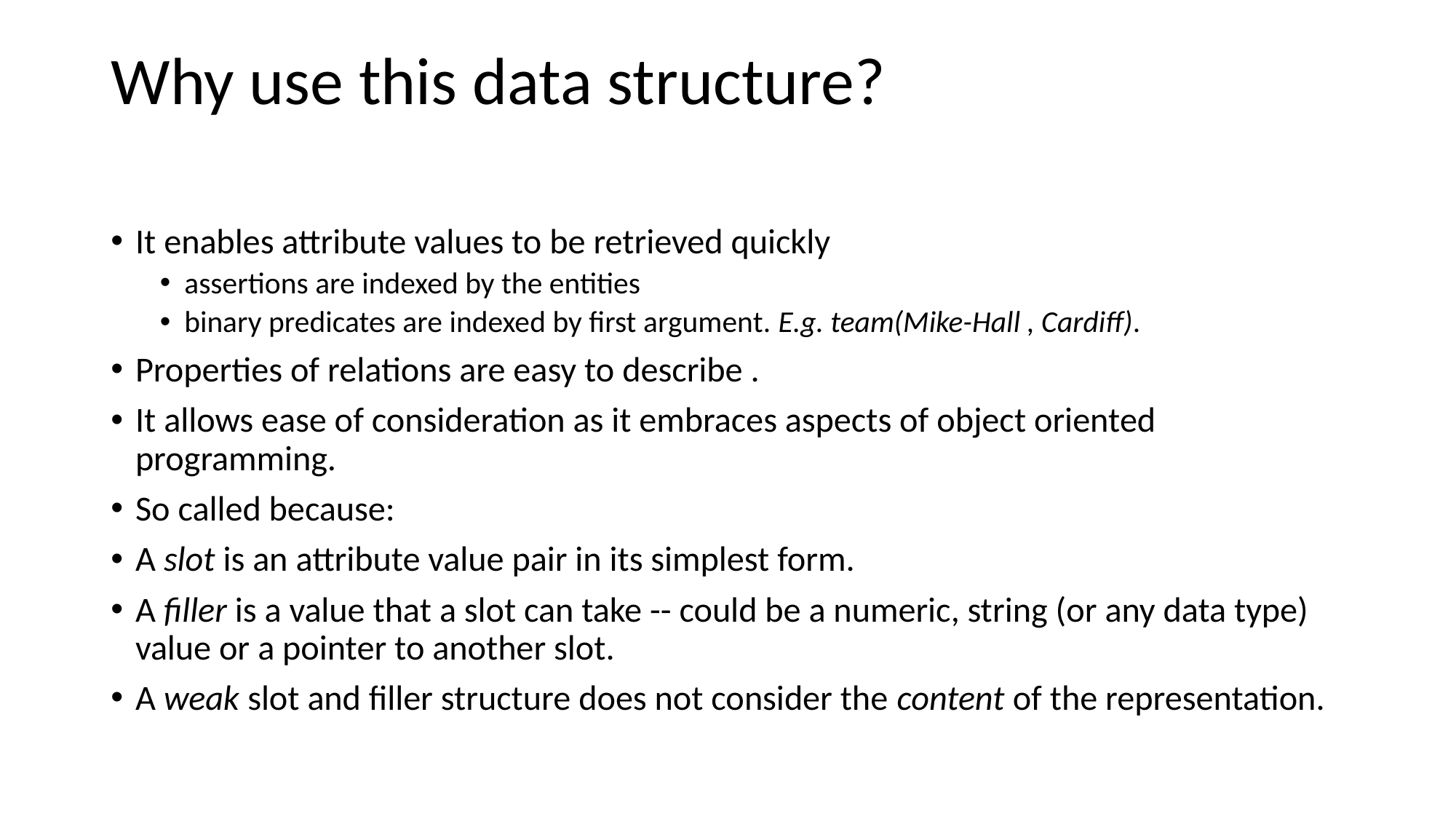

# Why use this data structure?
It enables attribute values to be retrieved quickly
assertions are indexed by the entities
binary predicates are indexed by first argument. E.g. team(Mike-Hall , Cardiff).
Properties of relations are easy to describe .
It allows ease of consideration as it embraces aspects of object oriented programming.
So called because:
A slot is an attribute value pair in its simplest form.
A filler is a value that a slot can take -- could be a numeric, string (or any data type) value or a pointer to another slot.
A weak slot and filler structure does not consider the content of the representation.